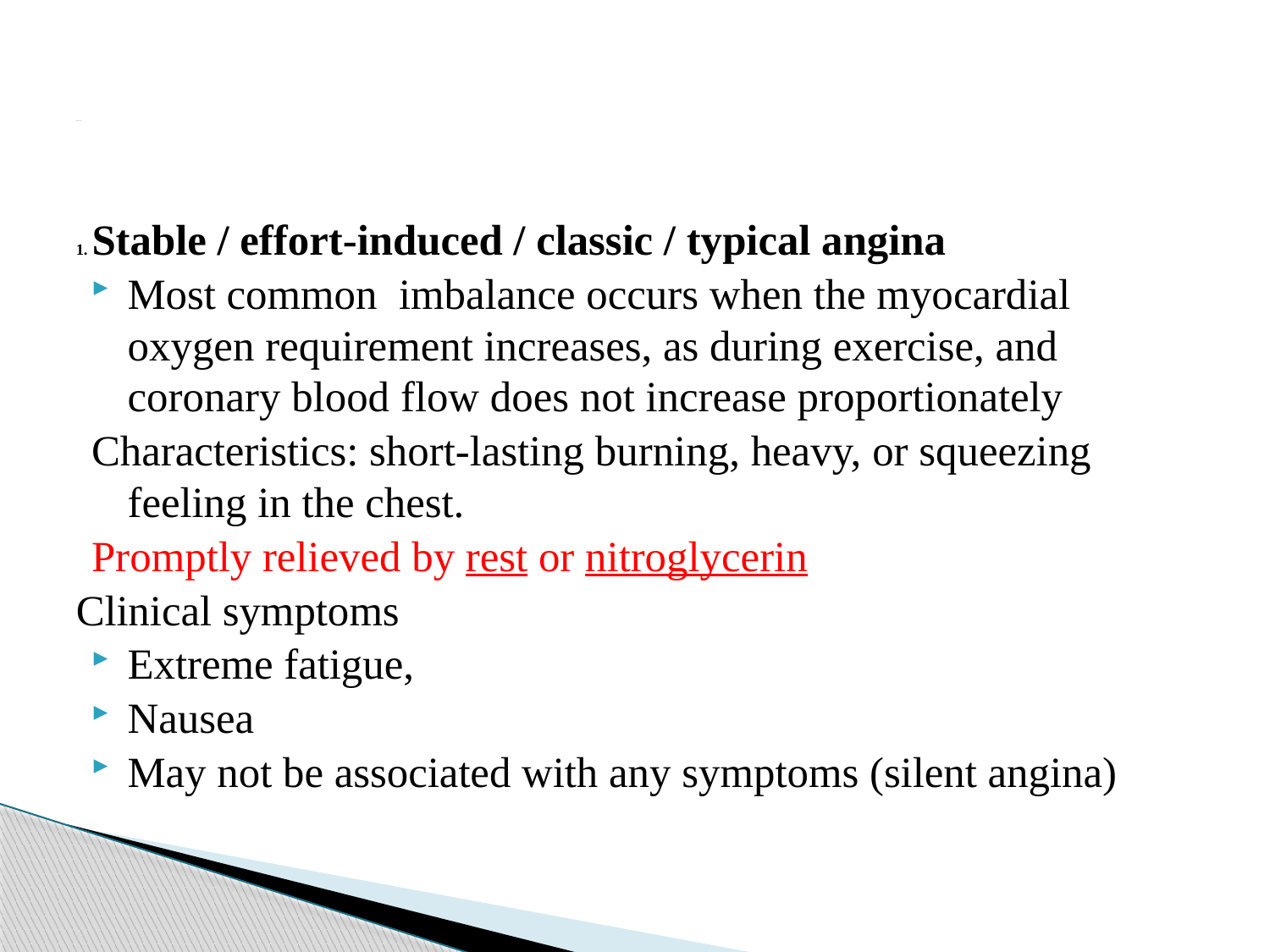

# Subtypes of angina
1. Stable / effort-induced / classic / typical angina
Most common  imbalance occurs when the myocardial oxygen requirement increases, as during exercise, and coronary blood flow does not increase proportionately
Characteristics: short-lasting burning, heavy, or squeezing feeling in the chest.
Promptly relieved by rest or nitroglycerin
Clinical symptoms
Extreme fatigue,
Nausea
May not be associated with any symptoms (silent angina)